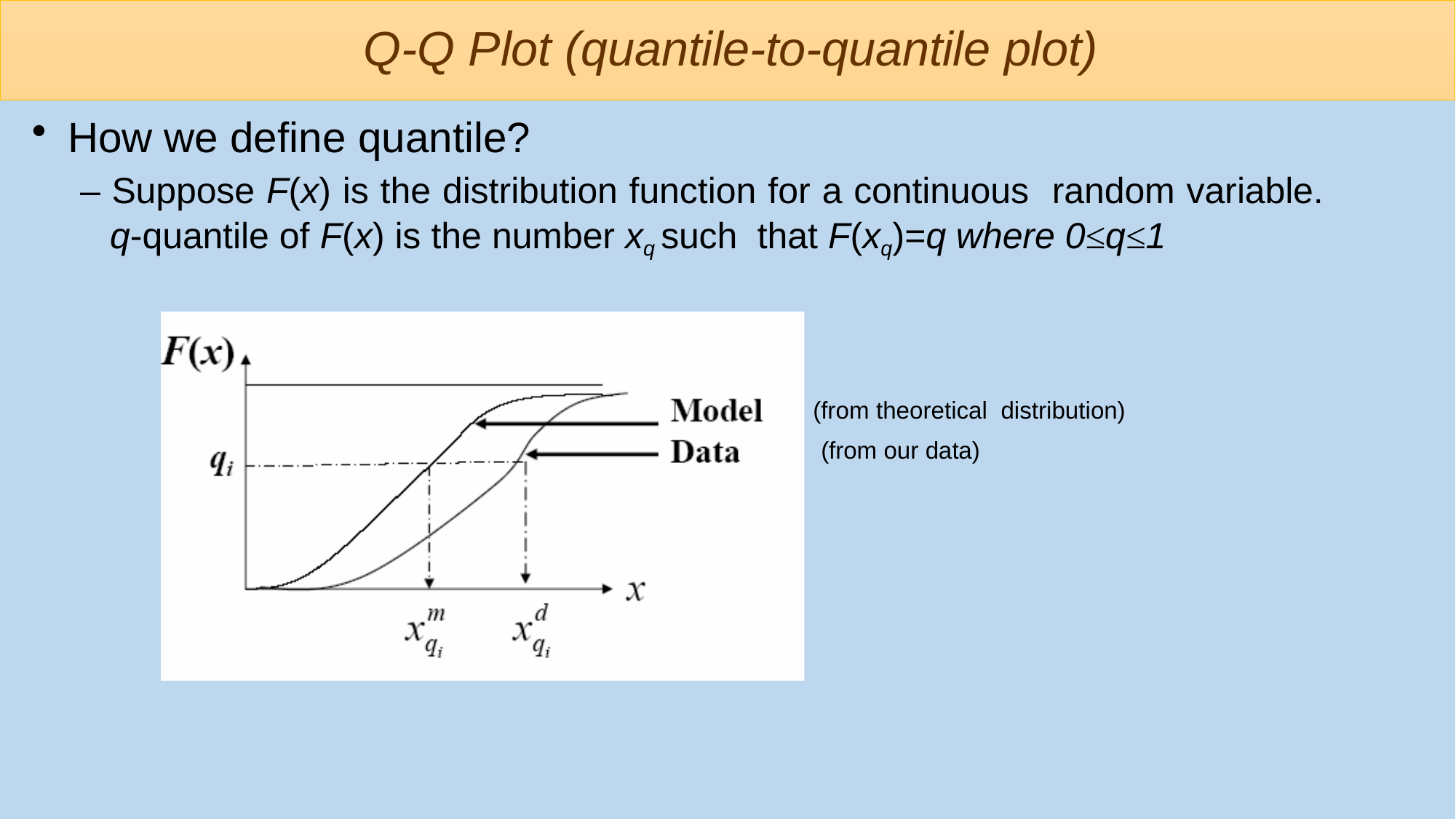

# Q-Q Plot (quantile-to-quantile plot)
How we define quantile?
– Suppose F(x) is the distribution function for a continuous  random variable.         q-quantile of F(x) is the number xq such  that F(xq)=q where 0≤q≤1

     (from theoretical  distribution)
                (from our data)